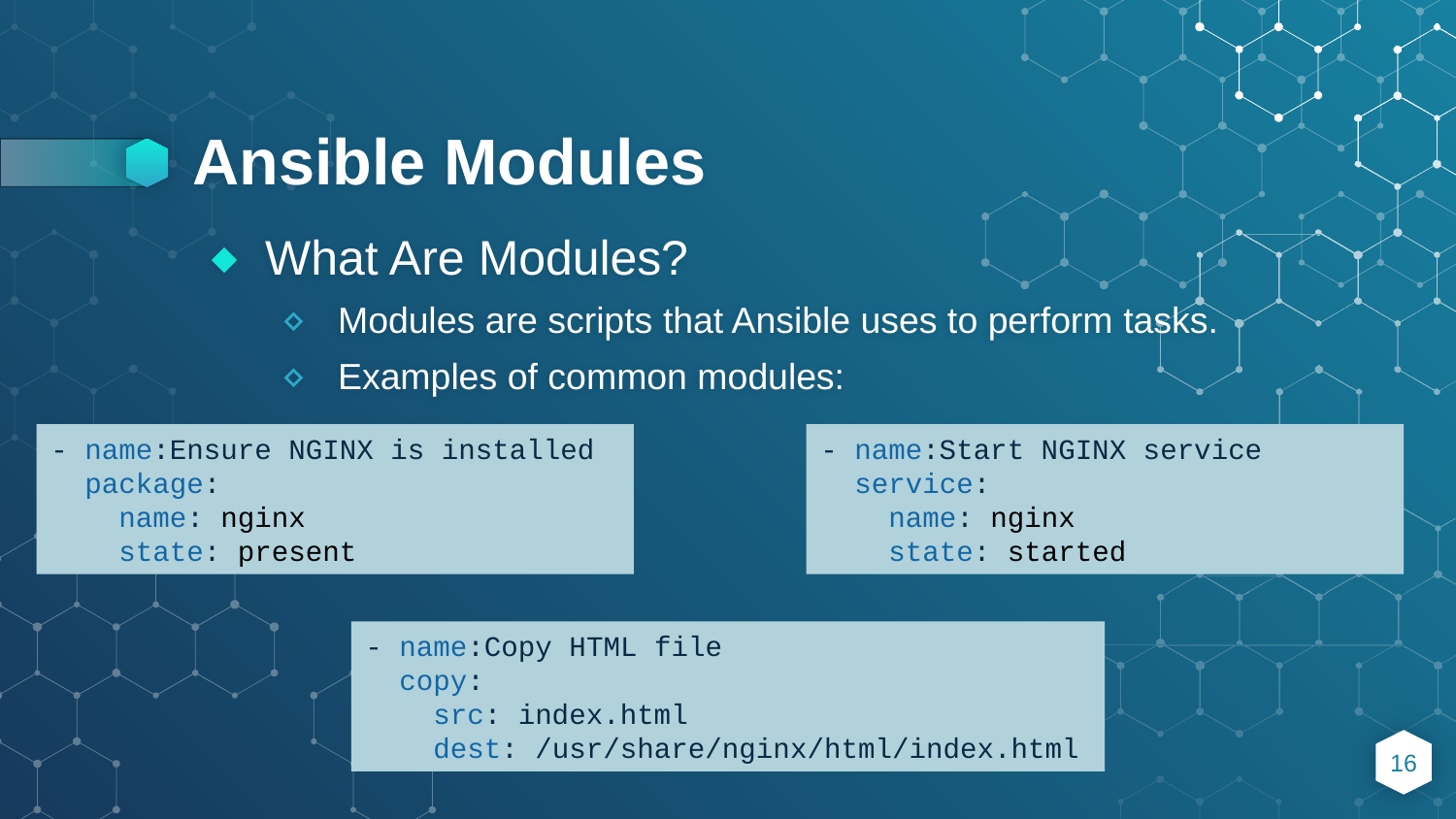

# Ansible Modules
What Are Modules?
Modules are scripts that Ansible uses to perform tasks.
Examples of common modules:
- name:Start NGINX service
  service:
    name: nginx
    state: started
- name:Ensure NGINX is installed
  package:
    name: nginx
    state: present
- name:Copy HTML file
  copy:
    src: index.html
    dest: /usr/share/nginx/html/index.html
16